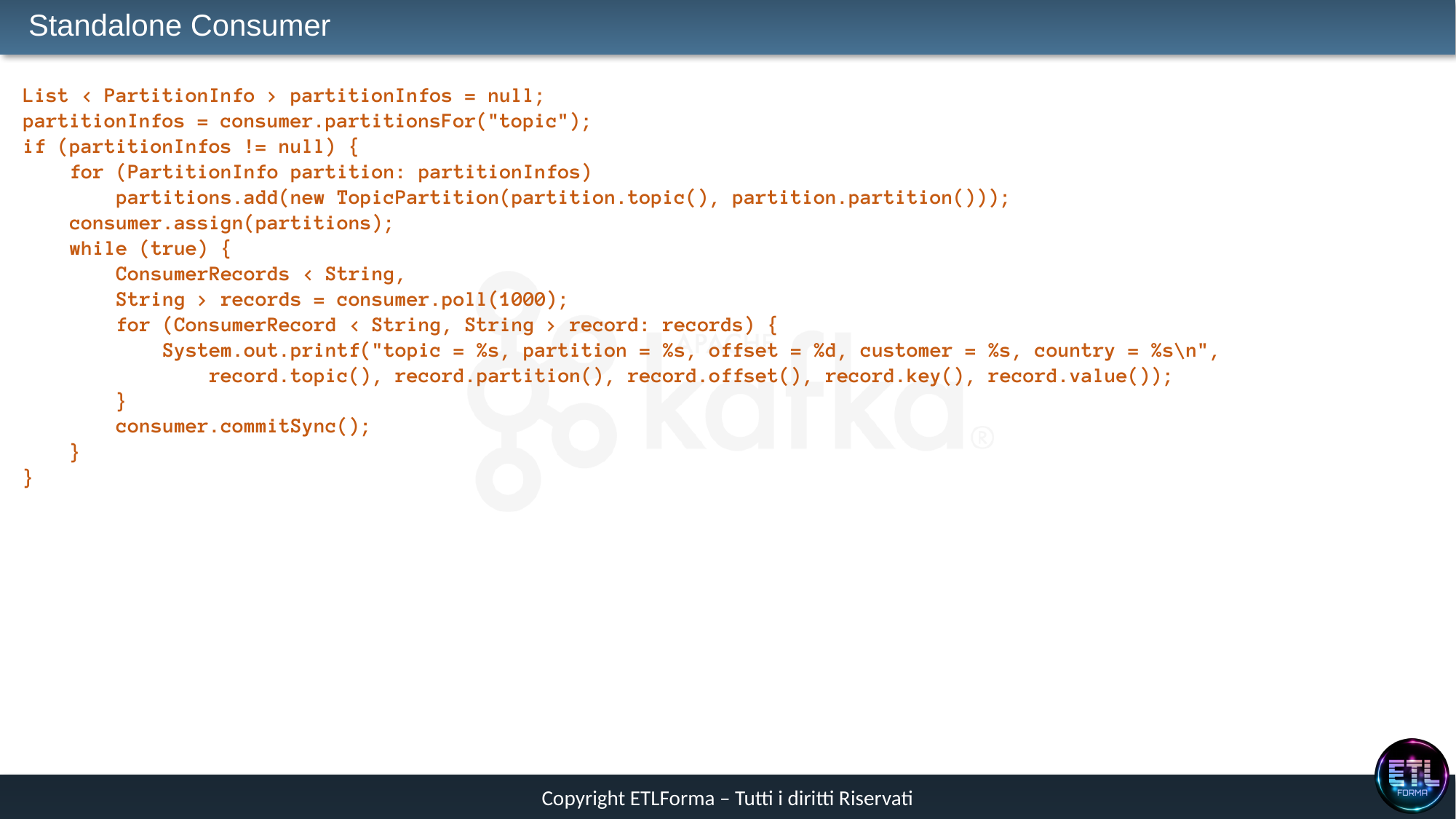

# Standalone Consumer
List < PartitionInfo > partitionInfos = null;
partitionInfos = consumer.partitionsFor("topic");
if (partitionInfos != null) {
    for (PartitionInfo partition: partitionInfos)
        partitions.add(new TopicPartition(partition.topic(), partition.partition()));
    consumer.assign(partitions);
    while (true) {
        ConsumerRecords < String,
        String > records = consumer.poll(1000);
        for (ConsumerRecord < String, String > record: records) {
            System.out.printf("topic = %s, partition = %s, offset = %d, customer = %s, country = %s\n",
                record.topic(), record.partition(), record.offset(), record.key(), record.value());
        }
        consumer.commitSync();
    }
}